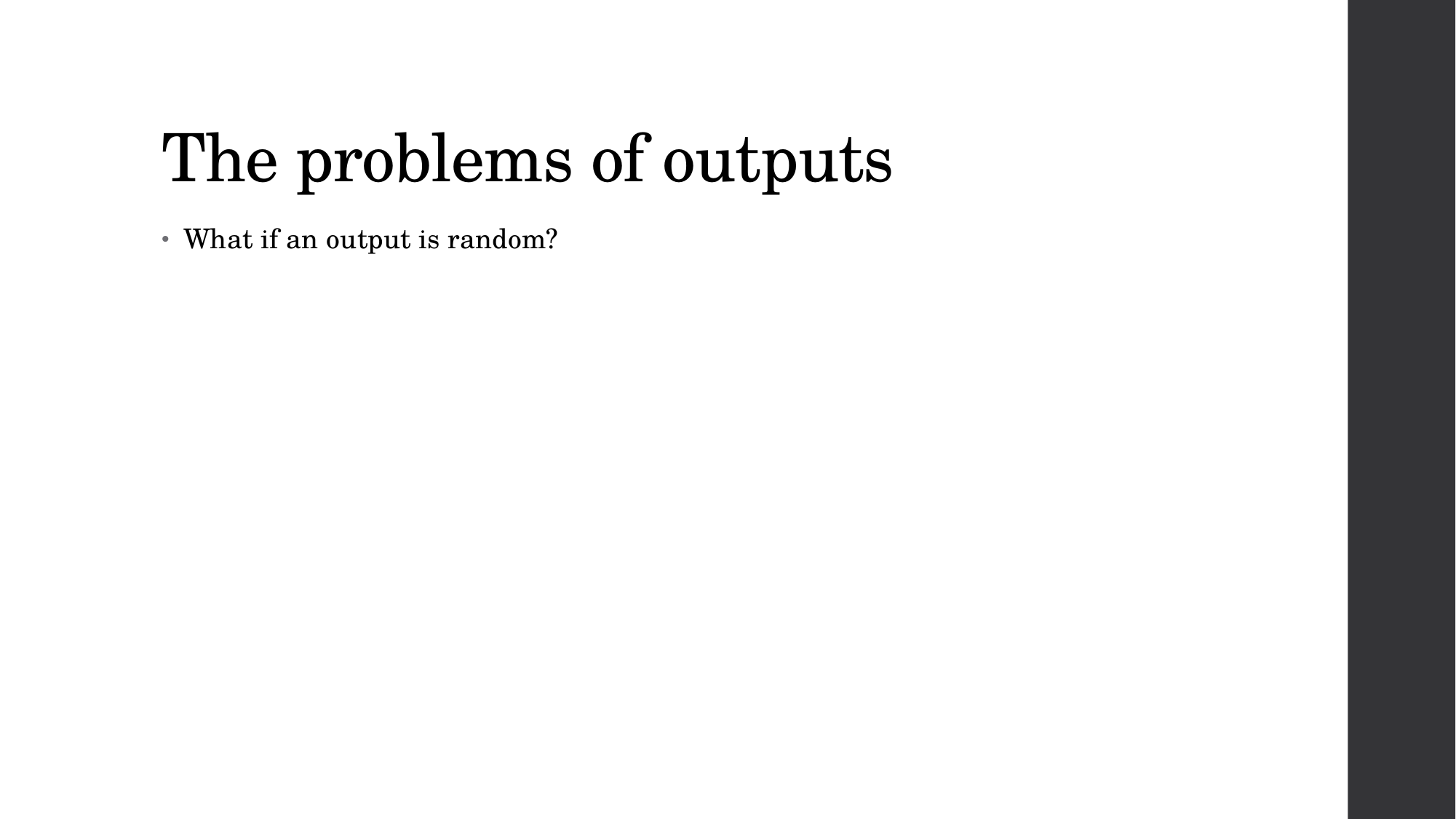

# The problems of outputs
What if an output is random?